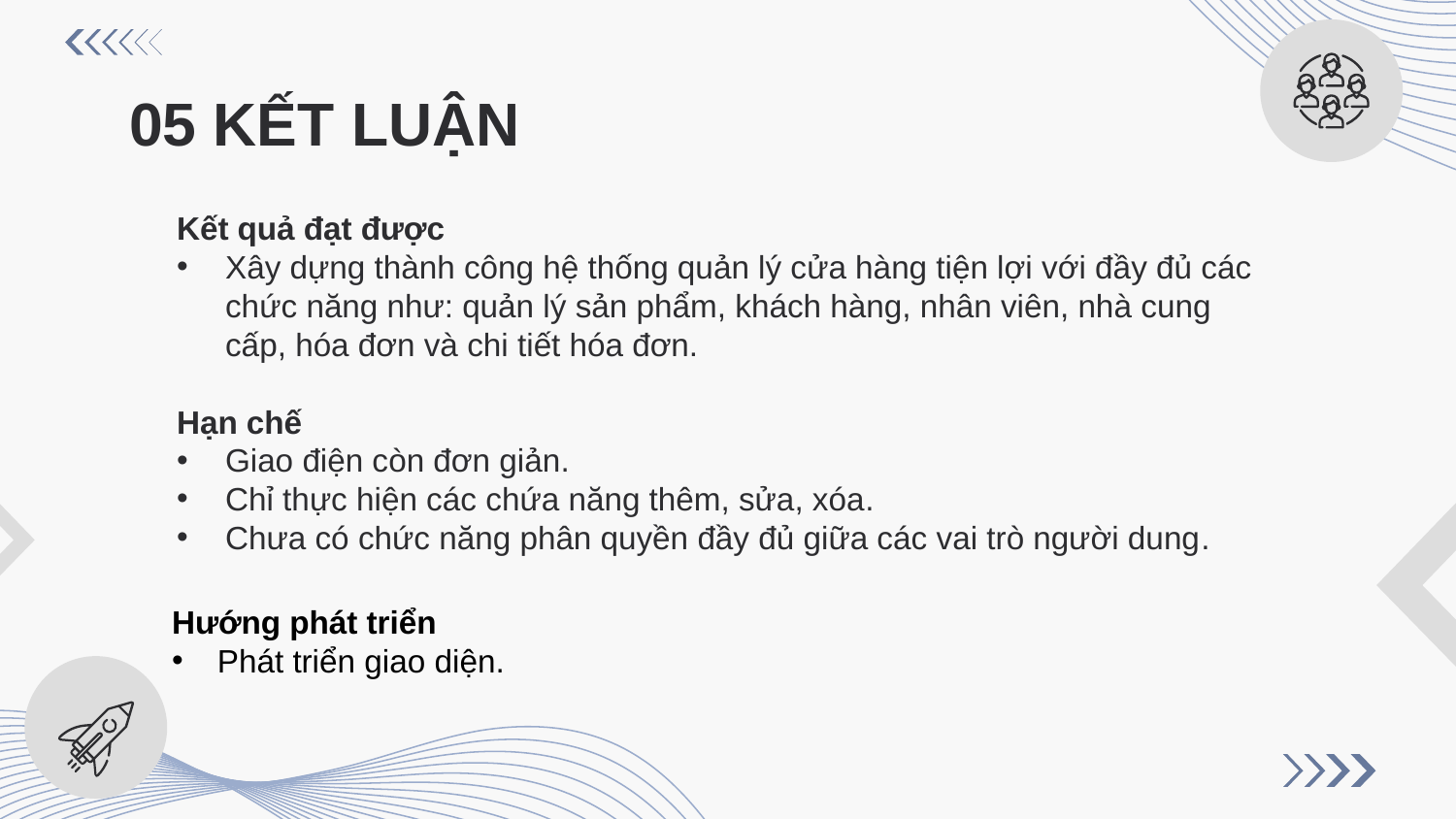

# 05 KẾT LUẬN
Kết quả đạt được
Xây dựng thành công hệ thống quản lý cửa hàng tiện lợi với đầy đủ các chức năng như: quản lý sản phẩm, khách hàng, nhân viên, nhà cung cấp, hóa đơn và chi tiết hóa đơn.

Hạn chế
Giao điện còn đơn giản.
Chỉ thực hiện các chứa năng thêm, sửa, xóa.
Chưa có chức năng phân quyền đầy đủ giữa các vai trò người dung.

Hướng phát triển
Phát triển giao diện.